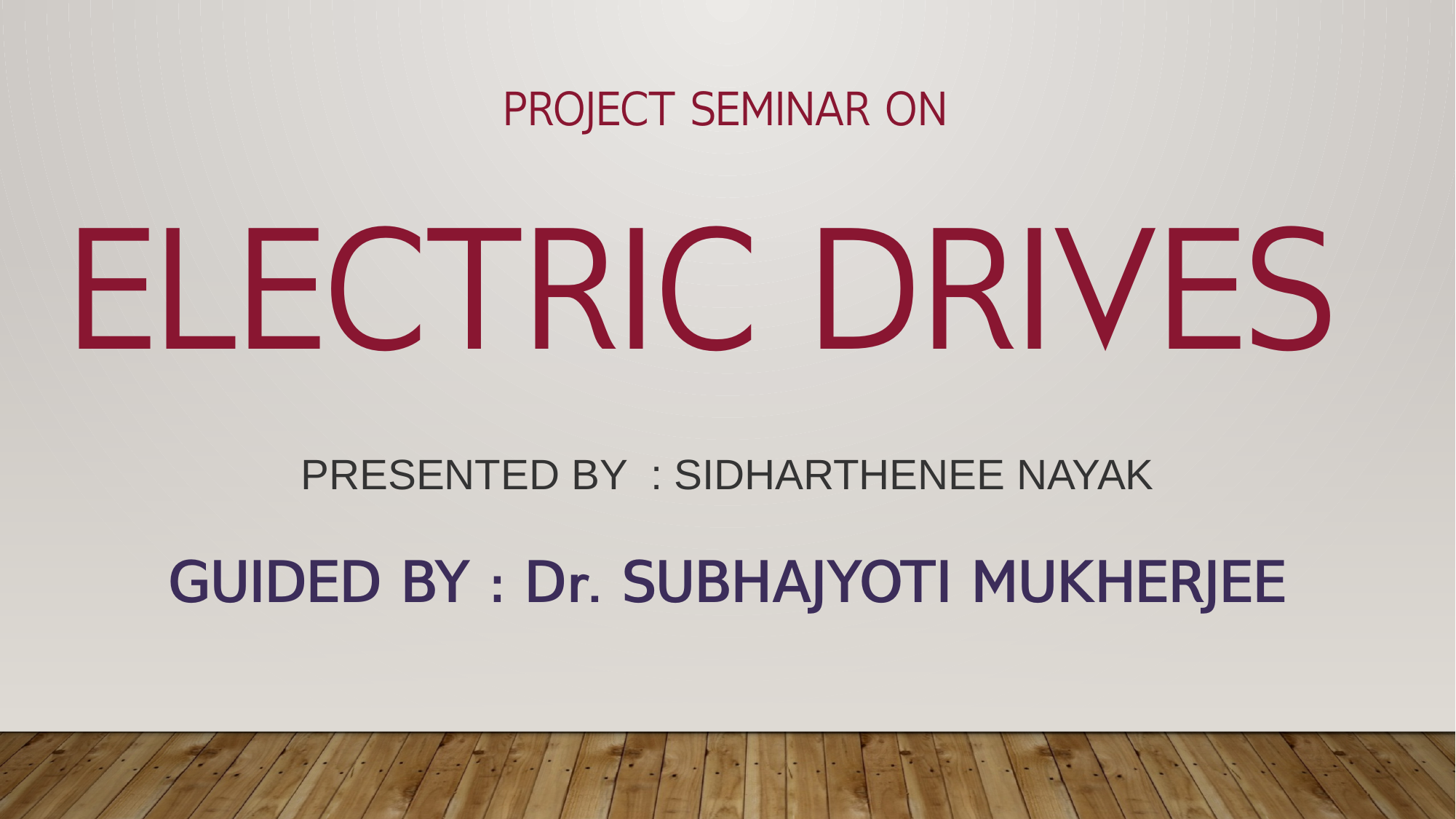

PROJECT SEMINAR ON
ELECTRIC DRIVES

PRESENTED BY  : SIDHARTHENEE NAYAK

GUIDED BY : Dr. SUBHAJYOTI MUKHERJEE